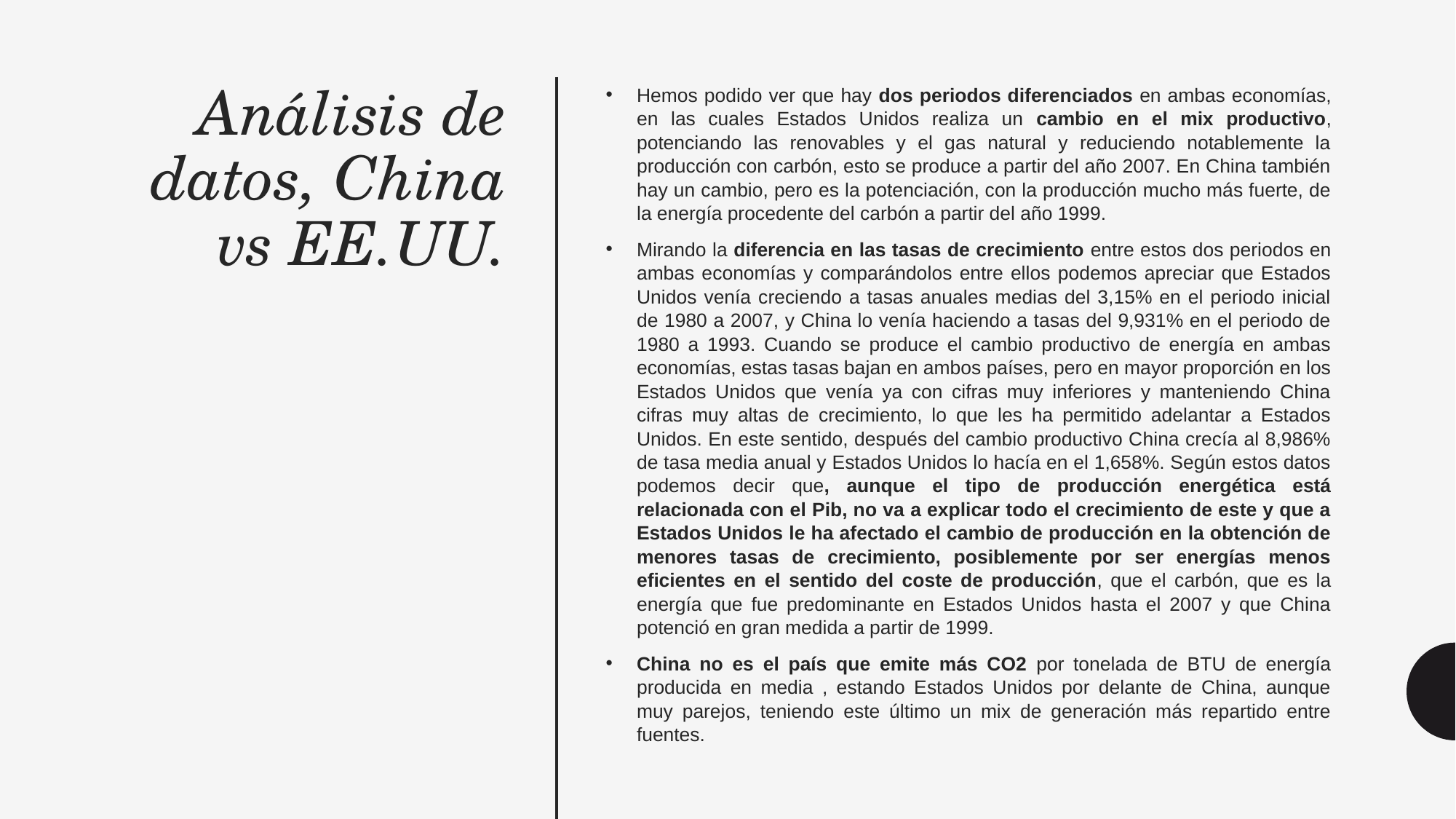

# Análisis de datos, China vs EE.UU.
Hemos podido ver que hay dos periodos diferenciados en ambas economías, en las cuales Estados Unidos realiza un cambio en el mix productivo, potenciando las renovables y el gas natural y reduciendo notablemente la producción con carbón, esto se produce a partir del año 2007. En China también hay un cambio, pero es la potenciación, con la producción mucho más fuerte, de la energía procedente del carbón a partir del año 1999.
Mirando la diferencia en las tasas de crecimiento entre estos dos periodos en ambas economías y comparándolos entre ellos podemos apreciar que Estados Unidos venía creciendo a tasas anuales medias del 3,15% en el periodo inicial de 1980 a 2007, y China lo venía haciendo a tasas del 9,931% en el periodo de 1980 a 1993. Cuando se produce el cambio productivo de energía en ambas economías, estas tasas bajan en ambos países, pero en mayor proporción en los Estados Unidos que venía ya con cifras muy inferiores y manteniendo China cifras muy altas de crecimiento, lo que les ha permitido adelantar a Estados Unidos. En este sentido, después del cambio productivo China crecía al 8,986% de tasa media anual y Estados Unidos lo hacía en el 1,658%. Según estos datos podemos decir que, aunque el tipo de producción energética está relacionada con el Pib, no va a explicar todo el crecimiento de este y que a Estados Unidos le ha afectado el cambio de producción en la obtención de menores tasas de crecimiento, posiblemente por ser energías menos eficientes en el sentido del coste de producción, que el carbón, que es la energía que fue predominante en Estados Unidos hasta el 2007 y que China potenció en gran medida a partir de 1999.
China no es el país que emite más CO2 por tonelada de BTU de energía producida en media , estando Estados Unidos por delante de China, aunque muy parejos, teniendo este último un mix de generación más repartido entre fuentes.